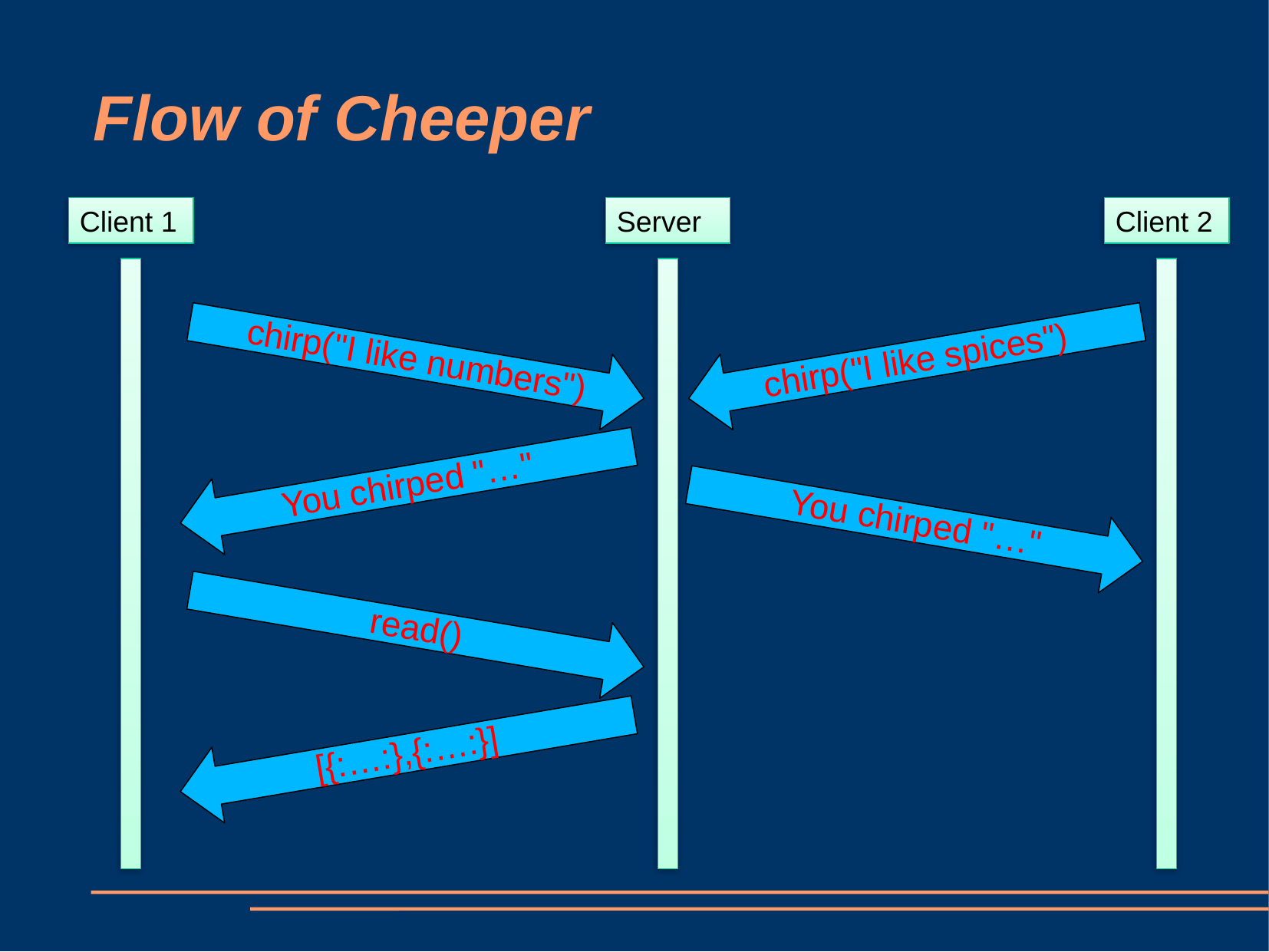

# Flow of Cheeper
Client 1

Server

Client 2

chirp("I like numbers")

chirp("I like spices")

You chirped "…"

You chirped "…"

read()

[{:…:},{:…:}]